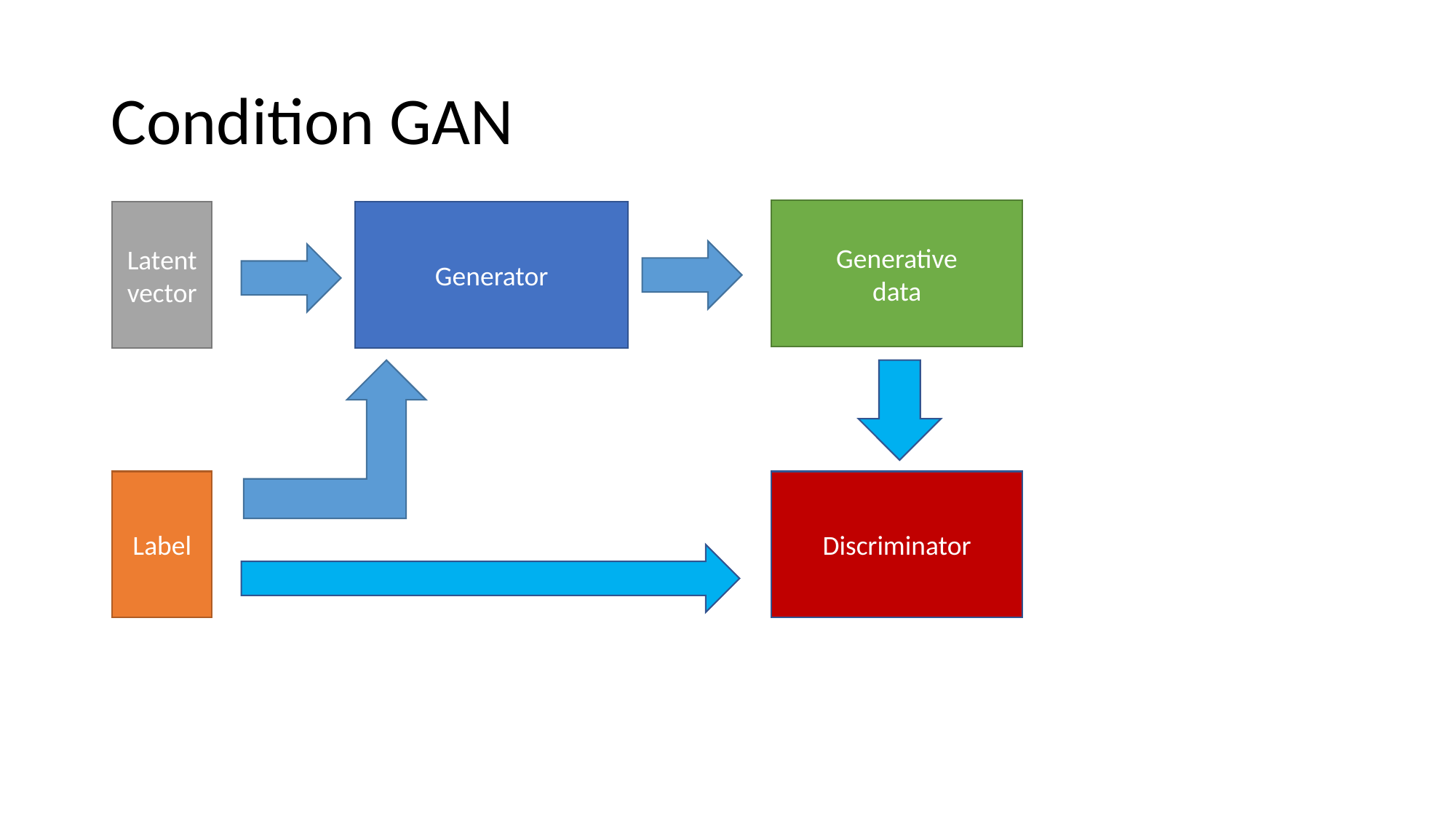

# Condition GAN
Generative
data
Latent vector
Generator

Label
Discriminator